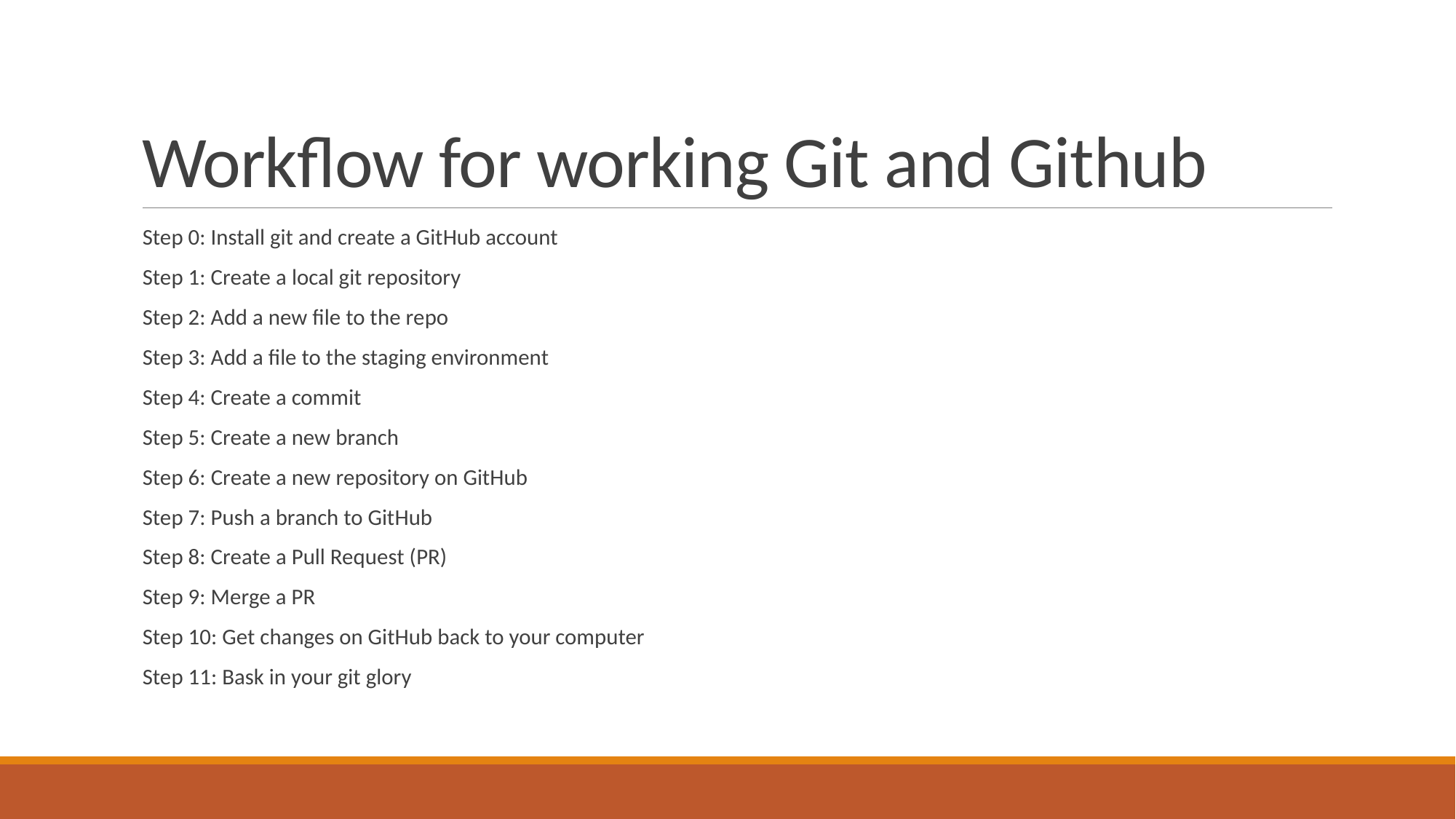

# Workflow for working Git and Github
Step 0: Install git and create a GitHub account
Step 1: Create a local git repository
Step 2: Add a new file to the repo
Step 3: Add a file to the staging environment
Step 4: Create a commit
Step 5: Create a new branch
Step 6: Create a new repository on GitHub
Step 7: Push a branch to GitHub
Step 8: Create a Pull Request (PR)
Step 9: Merge a PR
Step 10: Get changes on GitHub back to your computer
Step 11: Bask in your git glory